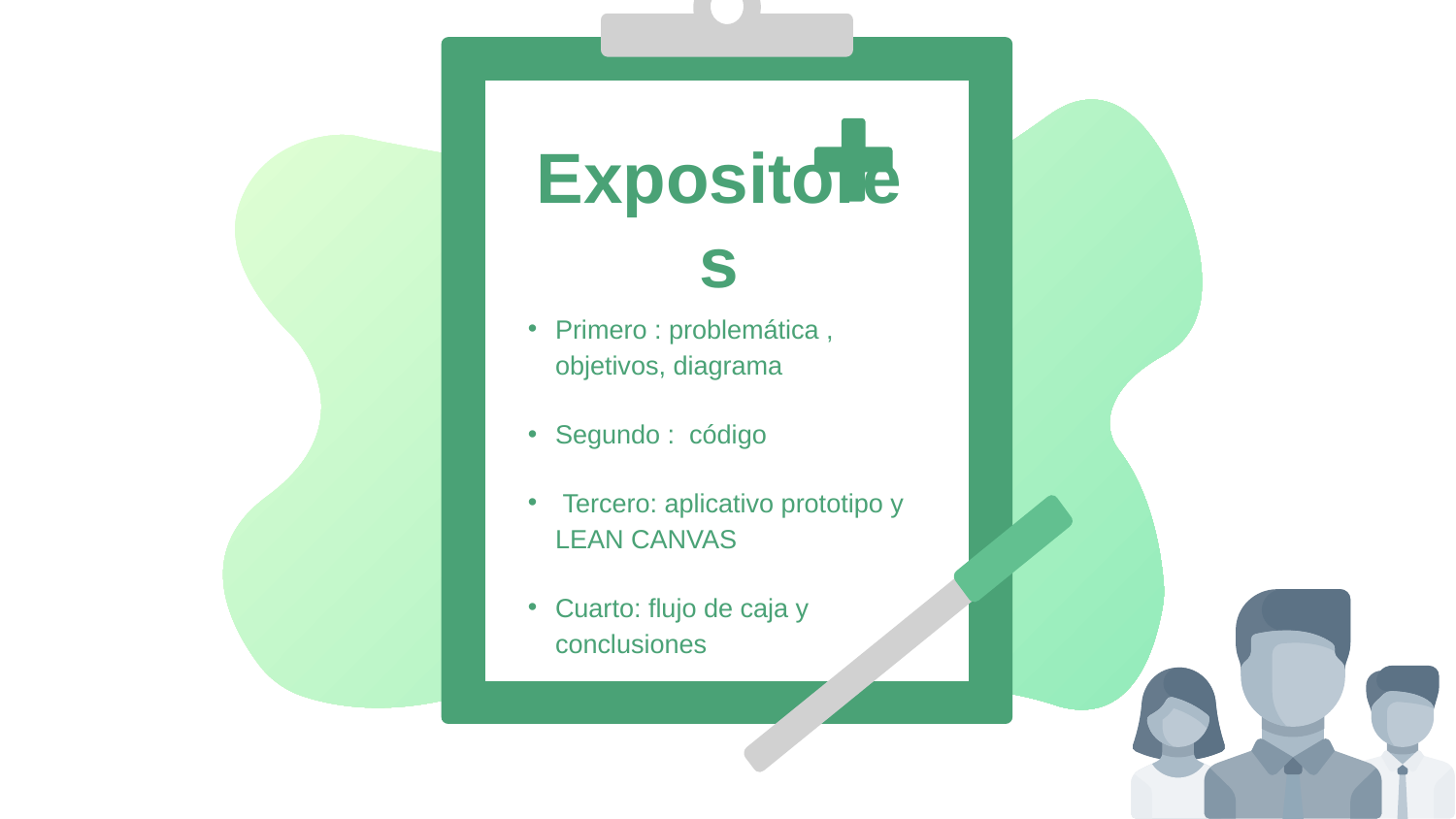

# Expositores
Primero : problemática , objetivos, diagrama
Segundo :  código
 Tercero: aplicativo prototipo y LEAN CANVAS
Cuarto: flujo de caja y conclusiones